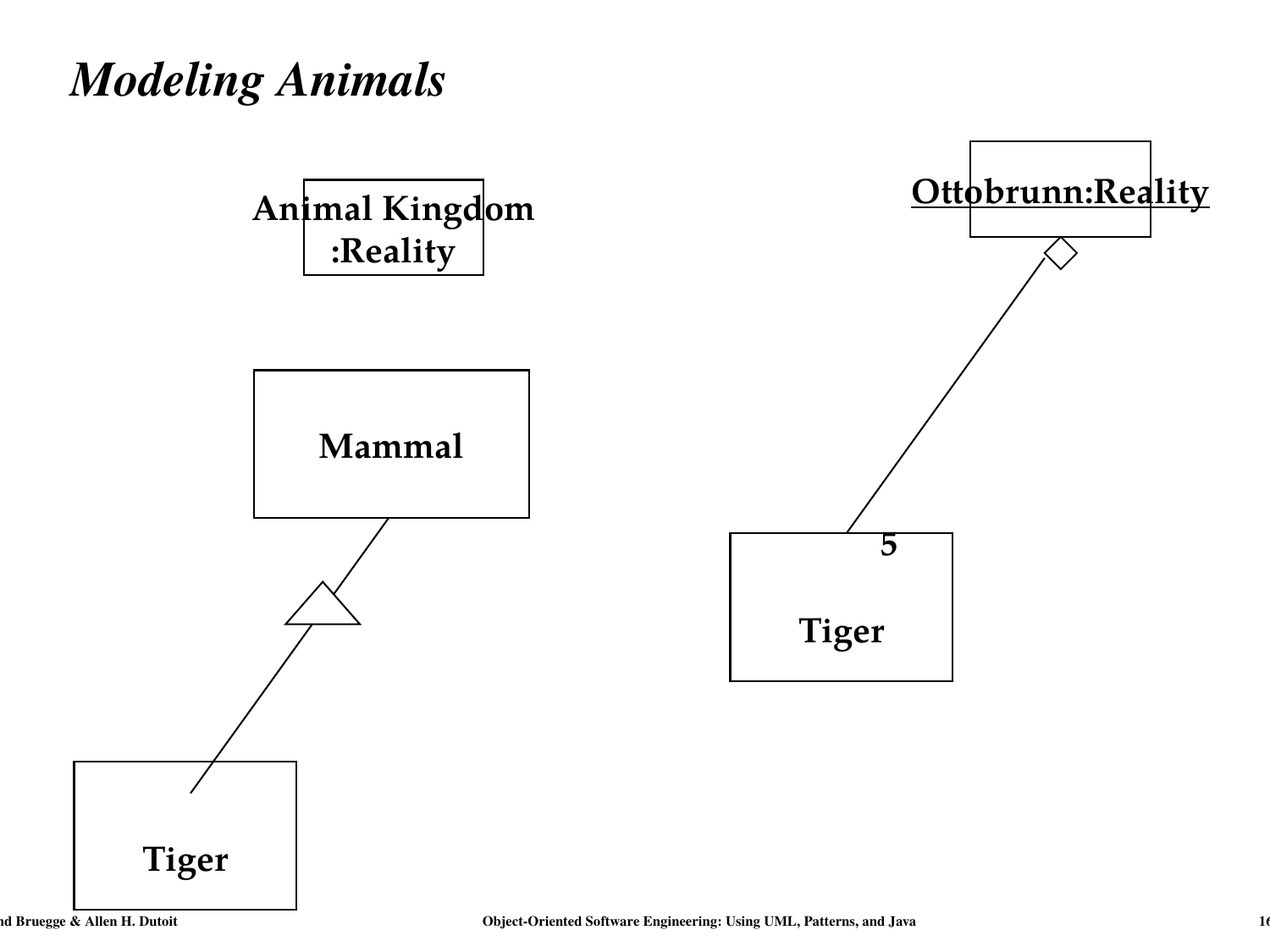

# Modeling Animals
Ottobrunn:Reality
Animal Kingdom
:Reality

Mammal
5

Tiger

Tiger